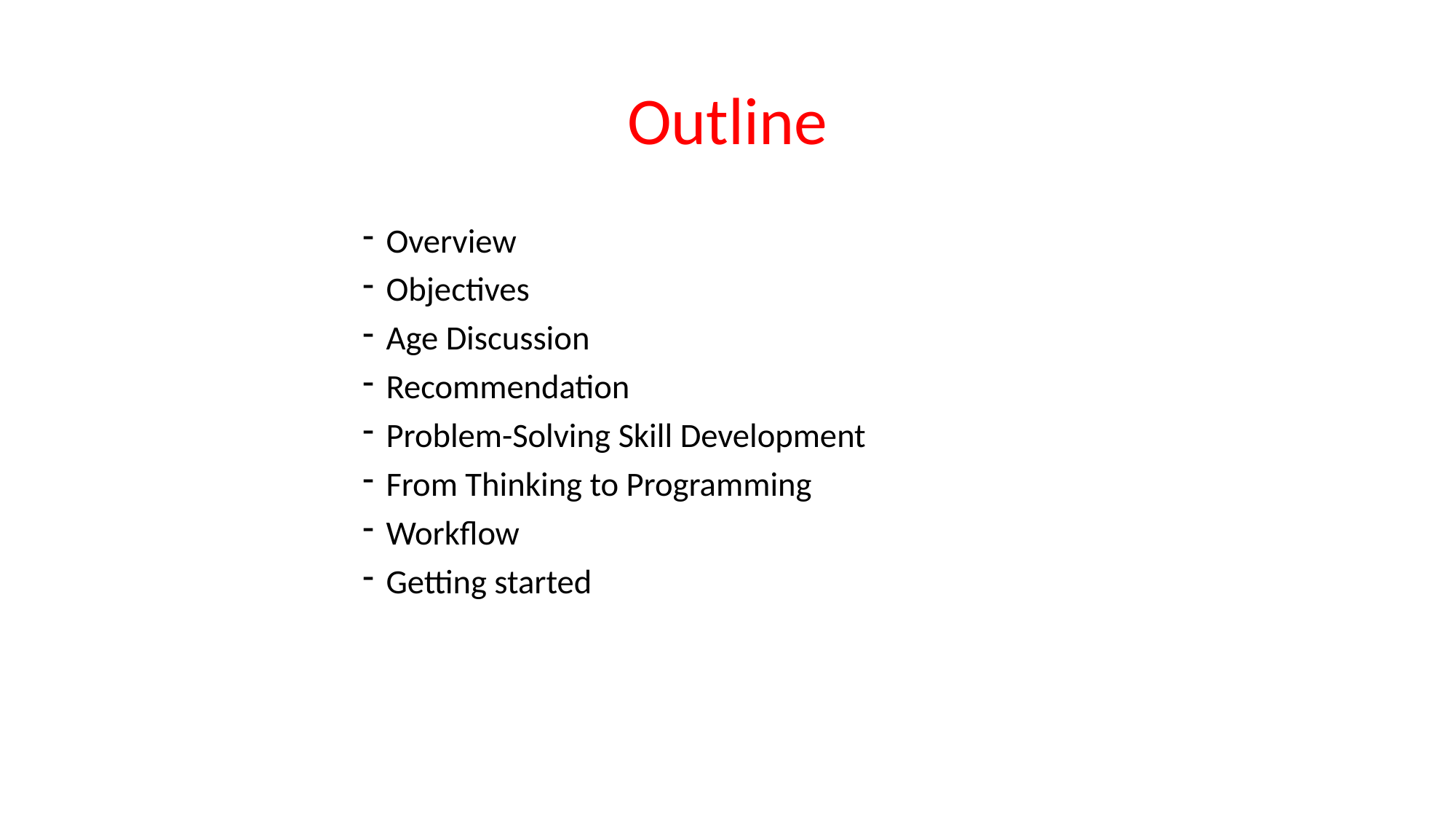

# Outline
Overview
Objectives
Age Discussion
Recommendation
Problem-Solving Skill Development
From Thinking to Programming
Workflow
Getting started